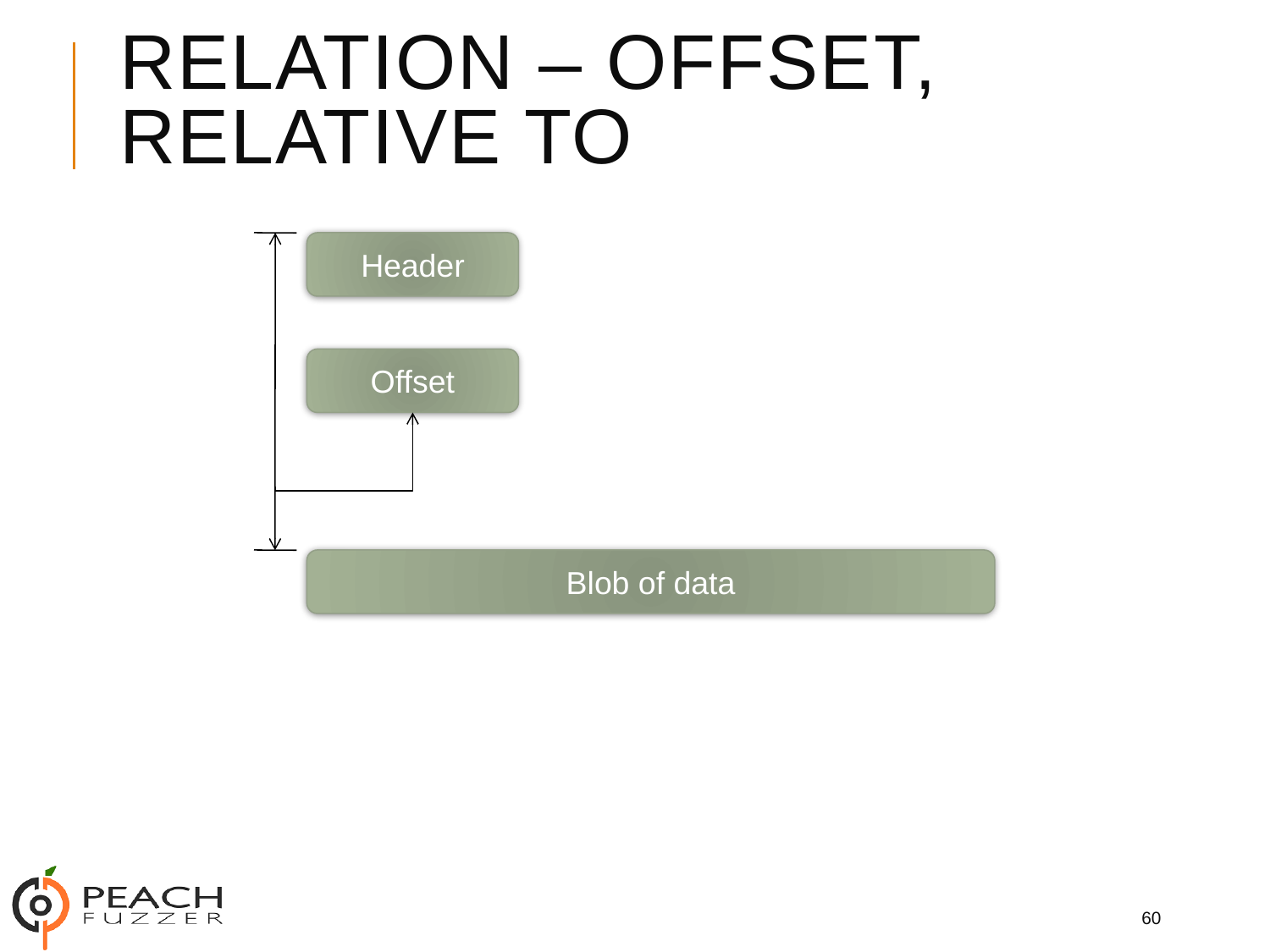

# Relation – Offset, Relative To
Header
Offset
Blob of data
60